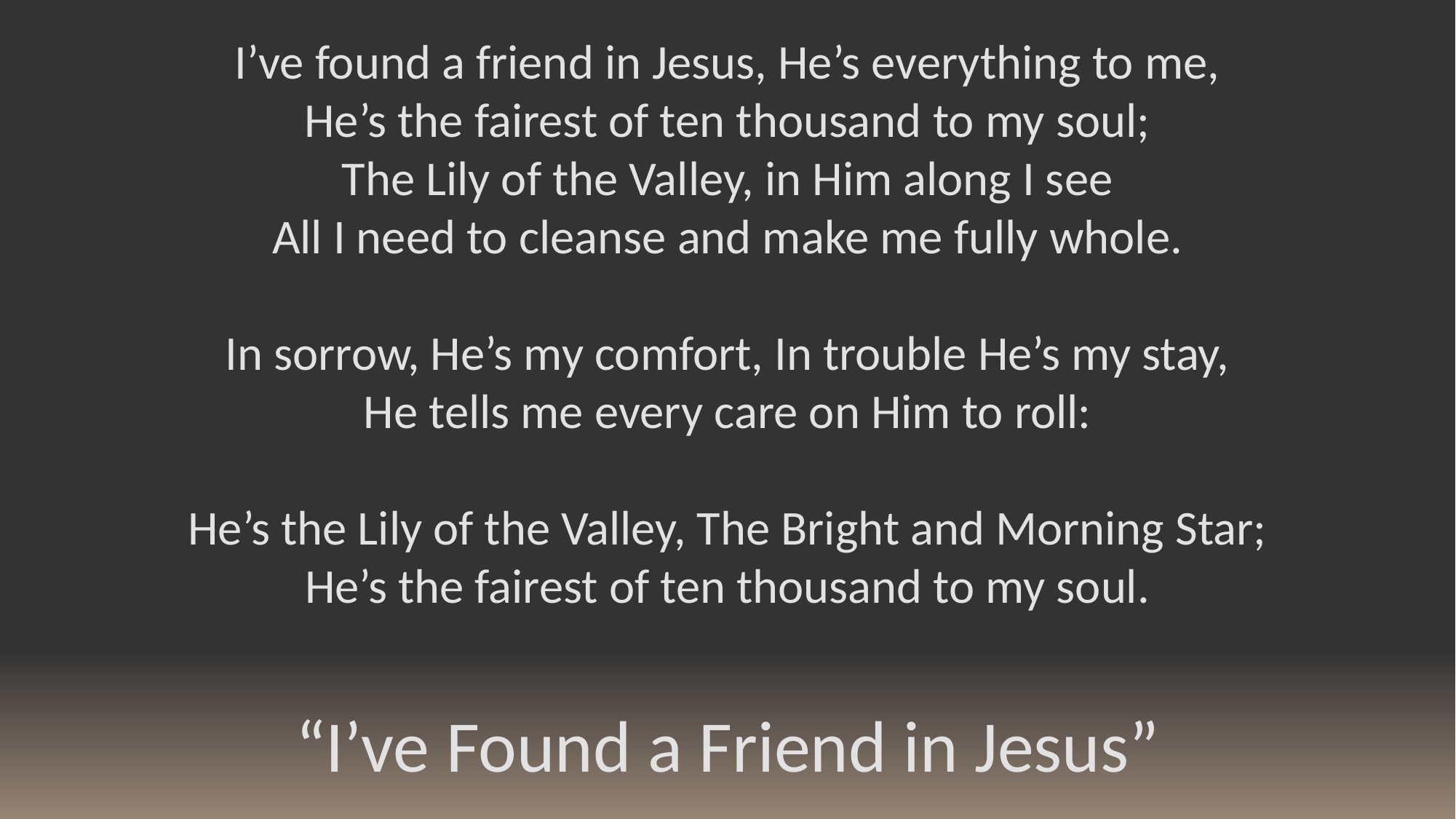

I’ve found a friend in Jesus, He’s everything to me,
He’s the fairest of ten thousand to my soul;
The Lily of the Valley, in Him along I see
All I need to cleanse and make me fully whole.

In sorrow, He’s my comfort, In trouble He’s my stay,
He tells me every care on Him to roll:

He’s the Lily of the Valley, The Bright and Morning Star;
He’s the fairest of ten thousand to my soul.

“I’ve Found a Friend in Jesus”